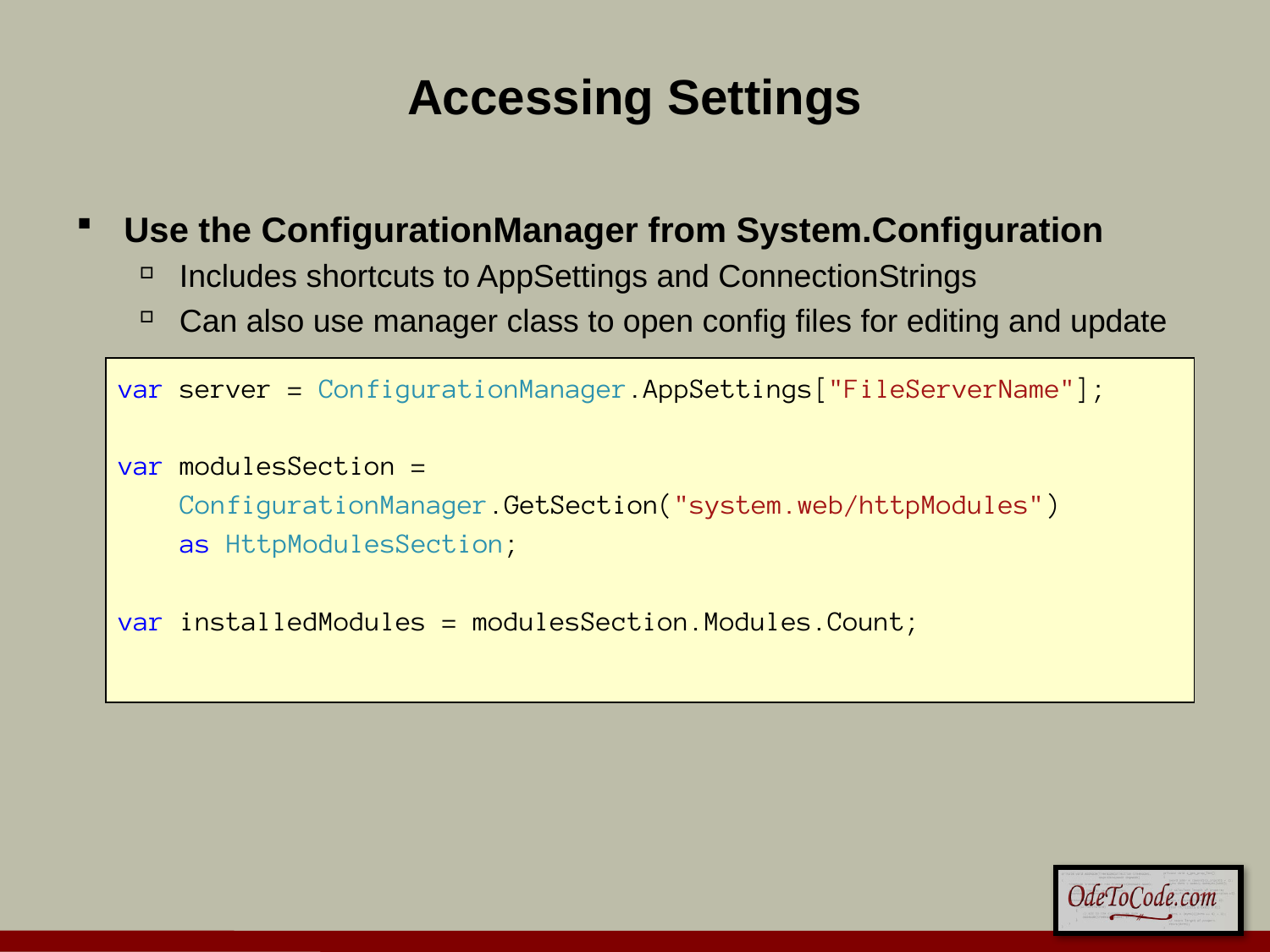

# Accessing Settings
Use the ConfigurationManager from System.Configuration
Includes shortcuts to AppSettings and ConnectionStrings
Can also use manager class to open config files for editing and update

var server = ConfigurationManager.AppSettings["FileServerName"];

var modulesSection =
    ConfigurationManager.GetSection("system.web/httpModules")
    as HttpModulesSection;

var installedModules = modulesSection.Modules.Count;